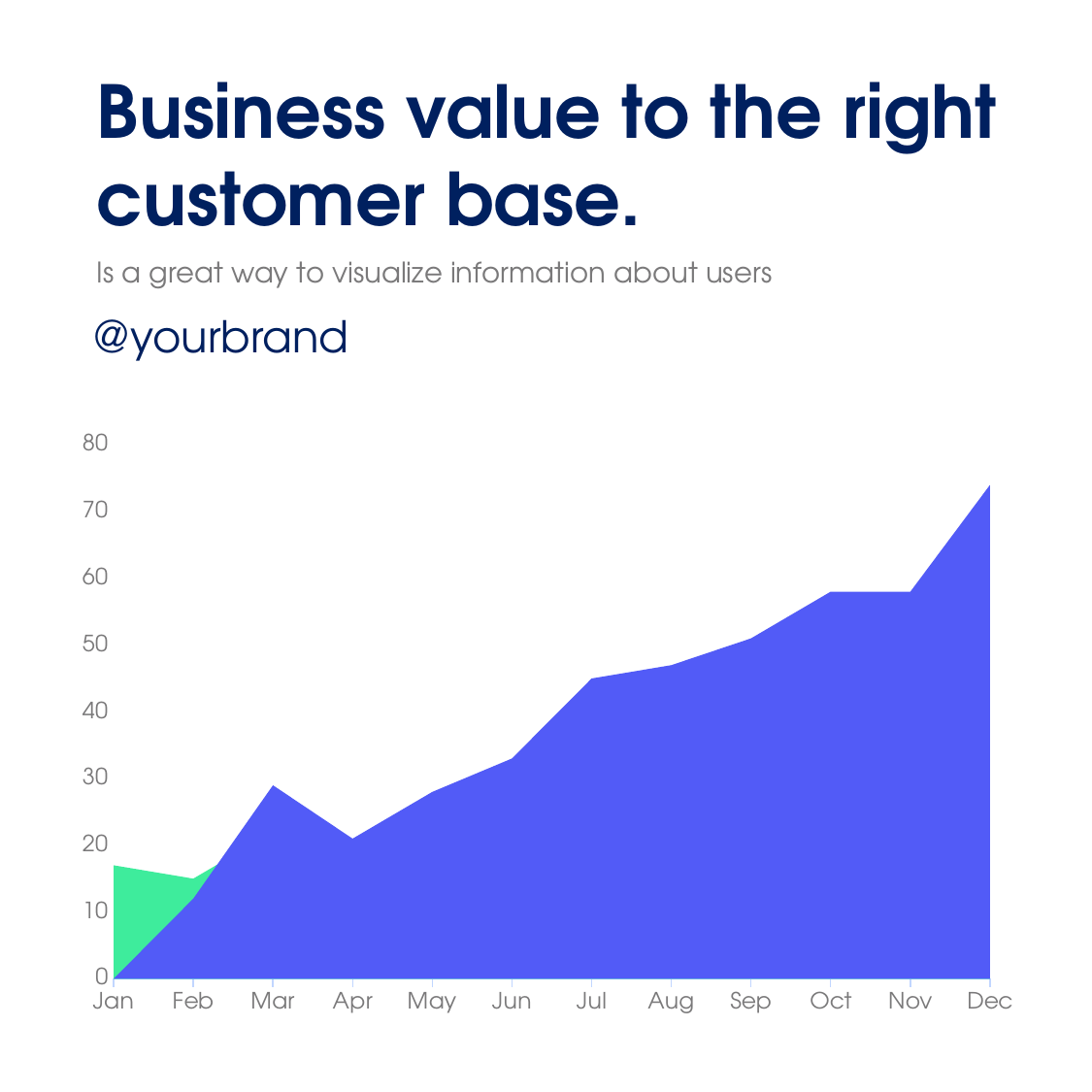

Business value to the right customer base.
Is a great way to visualize information about users
@yourbrand

### Chart

| Category | Series 2 | Series 3 | Series 32 |
|---|---|---|---|
| Jan | 0.0 | 17.0 | 10.0 |
| Feb | 12.0 | 15.0 | 4.0 |
| Mar | 29.0 | 22.0 | 7.0 |
| Apr | 21.0 | 18.0 | 12.0 |
| May | 28.0 | 13.0 | 9.0 |
| Jun | 33.0 | 21.0 | 18.0 |
| Jul | 45.0 | 28.0 | 14.0 |
| Aug | 47.0 | 22.0 | 18.0 |
| Sep | 51.0 | 30.0 | 20.0 |
| Oct | 58.0 | 21.0 | 25.0 |
| Nov | 58.0 | 12.0 | 17.0 |
| Dec | 74.0 | 21.0 | 15.0 |